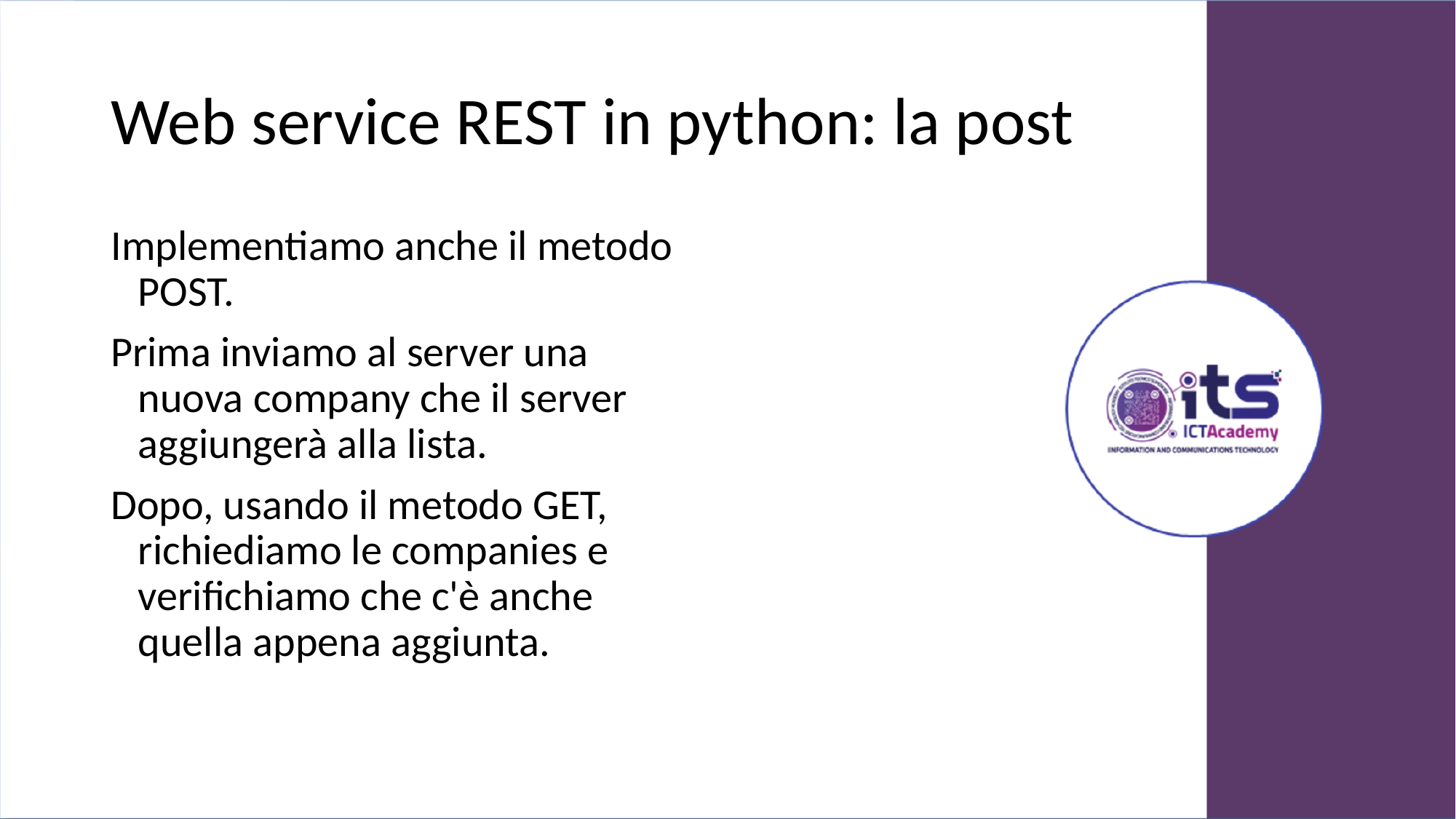

# Web service REST in python: la post
Implementiamo anche il metodo POST.
Prima inviamo al server una nuova company che il server aggiungerà alla lista.
Dopo, usando il metodo GET, richiediamo le companies e verifichiamo che c'è anche quella appena aggiunta.